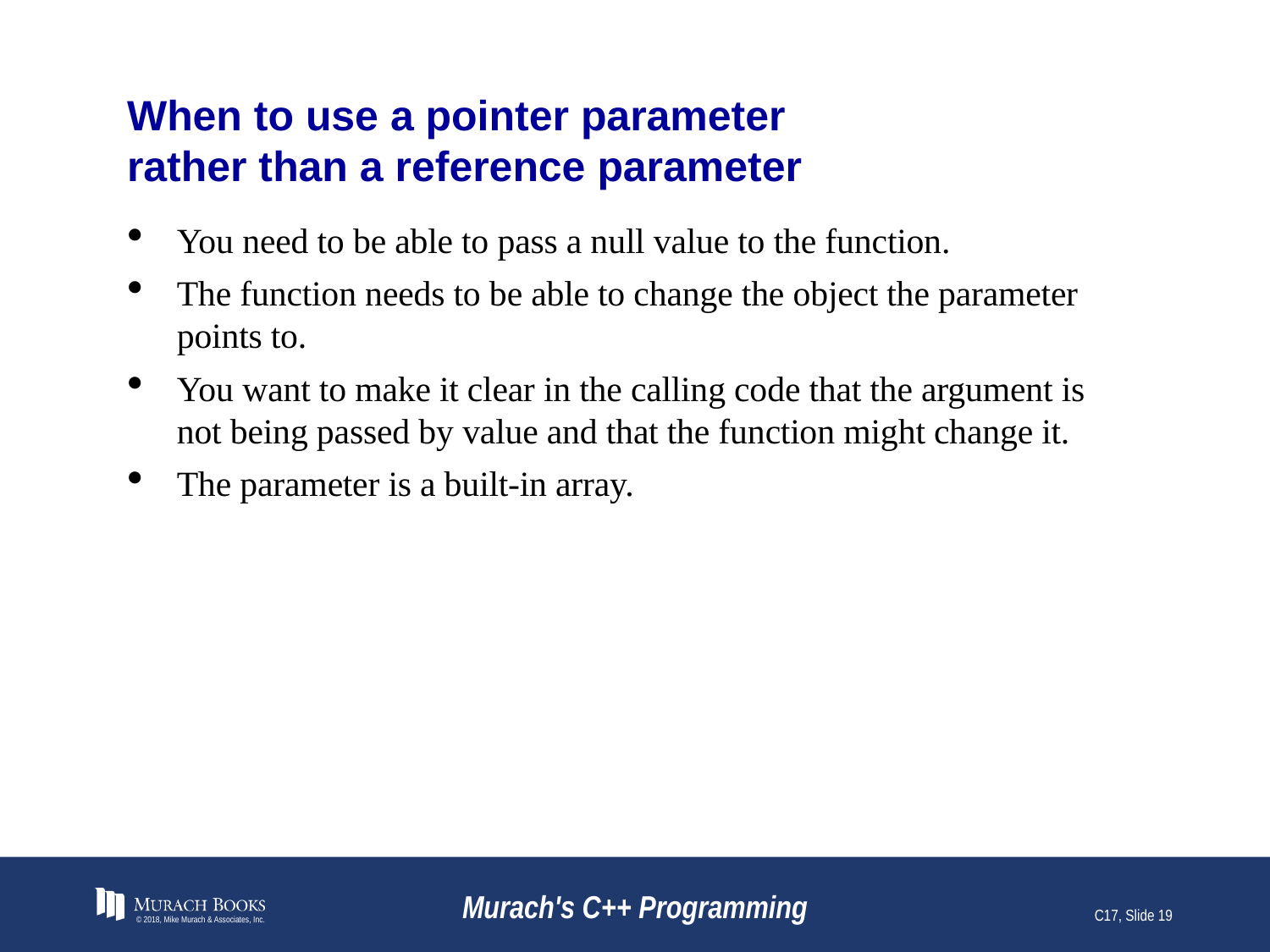

# When to use a pointer parameter rather than a reference parameter
You need to be able to pass a null value to the function.
The function needs to be able to change the object the parameter points to.
You want to make it clear in the calling code that the argument is not being passed by value and that the function might change it.
The parameter is a built-in array.

© 2018, Mike Murach & Associates, Inc.
Murach's C++ Programming

C17, Slide 19